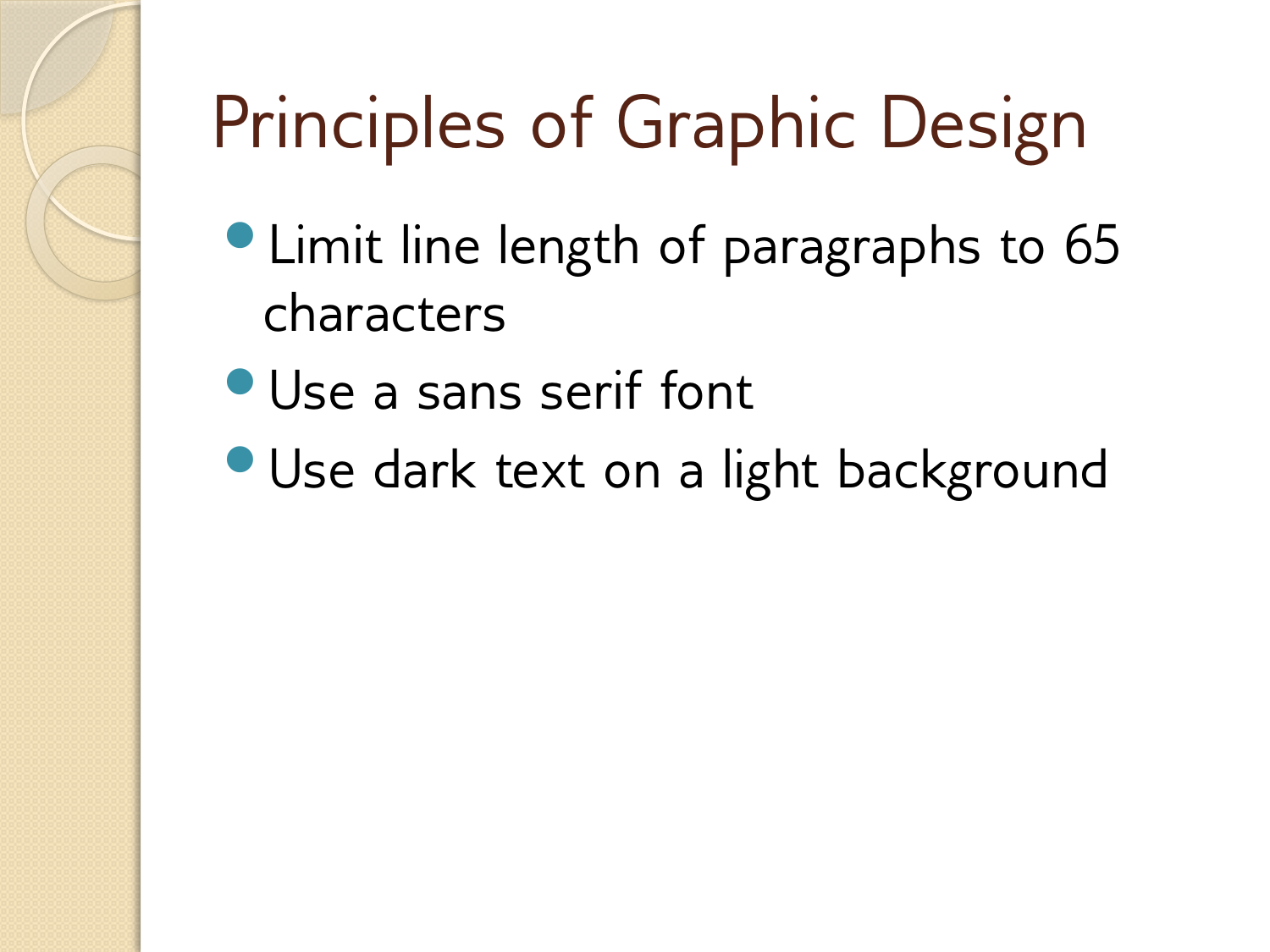

# Principles of Graphic Design
Limit line length of paragraphs to 65 characters
Use a sans serif font
Use dark text on a light background